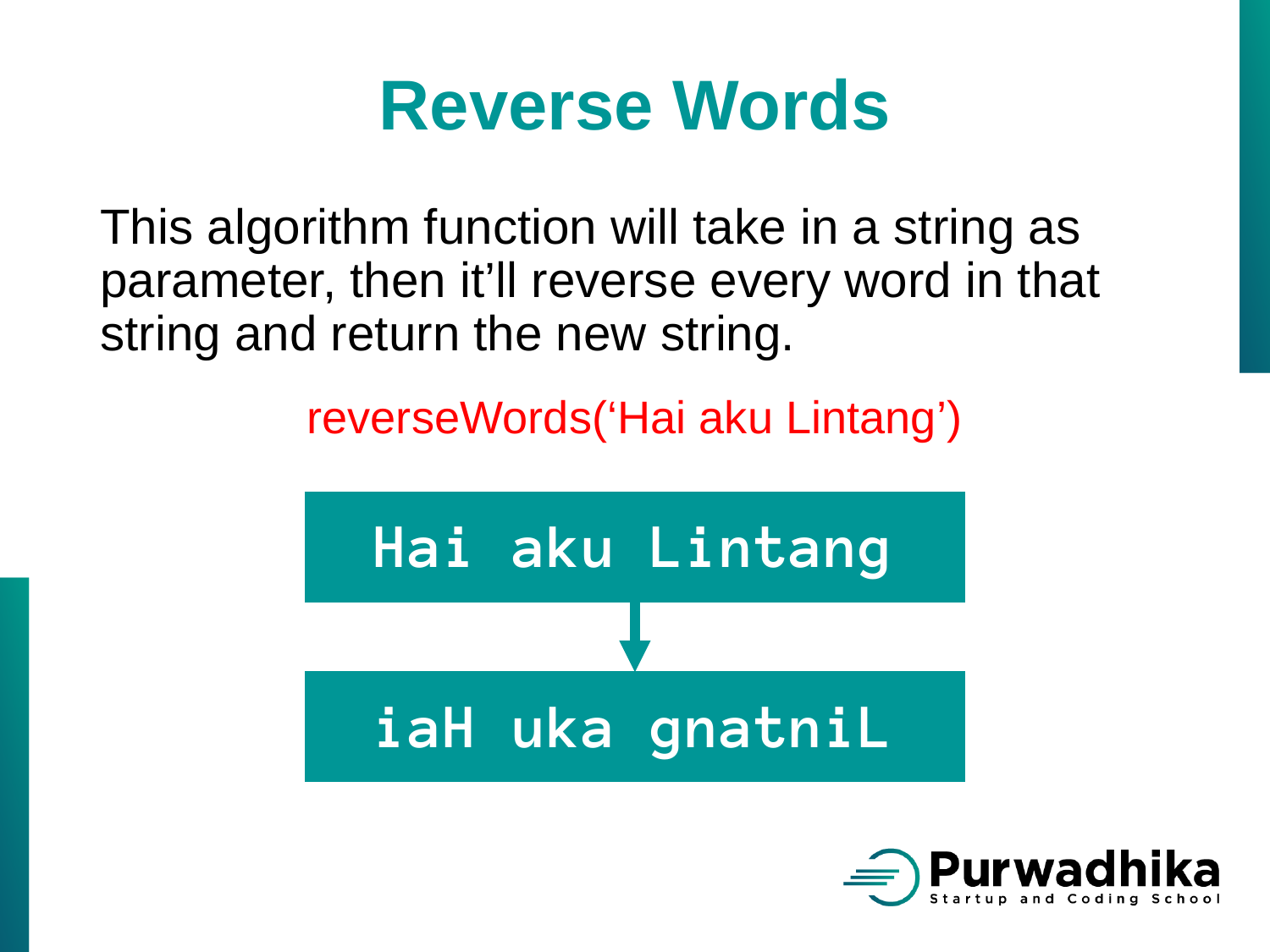

Reverse Words
This algorithm function will take in a string as parameter, then it’ll reverse every word in that string and return the new string.
reverseWords(‘Hai aku Lintang’)

Hai aku Lintang

iaH uka gnatniL